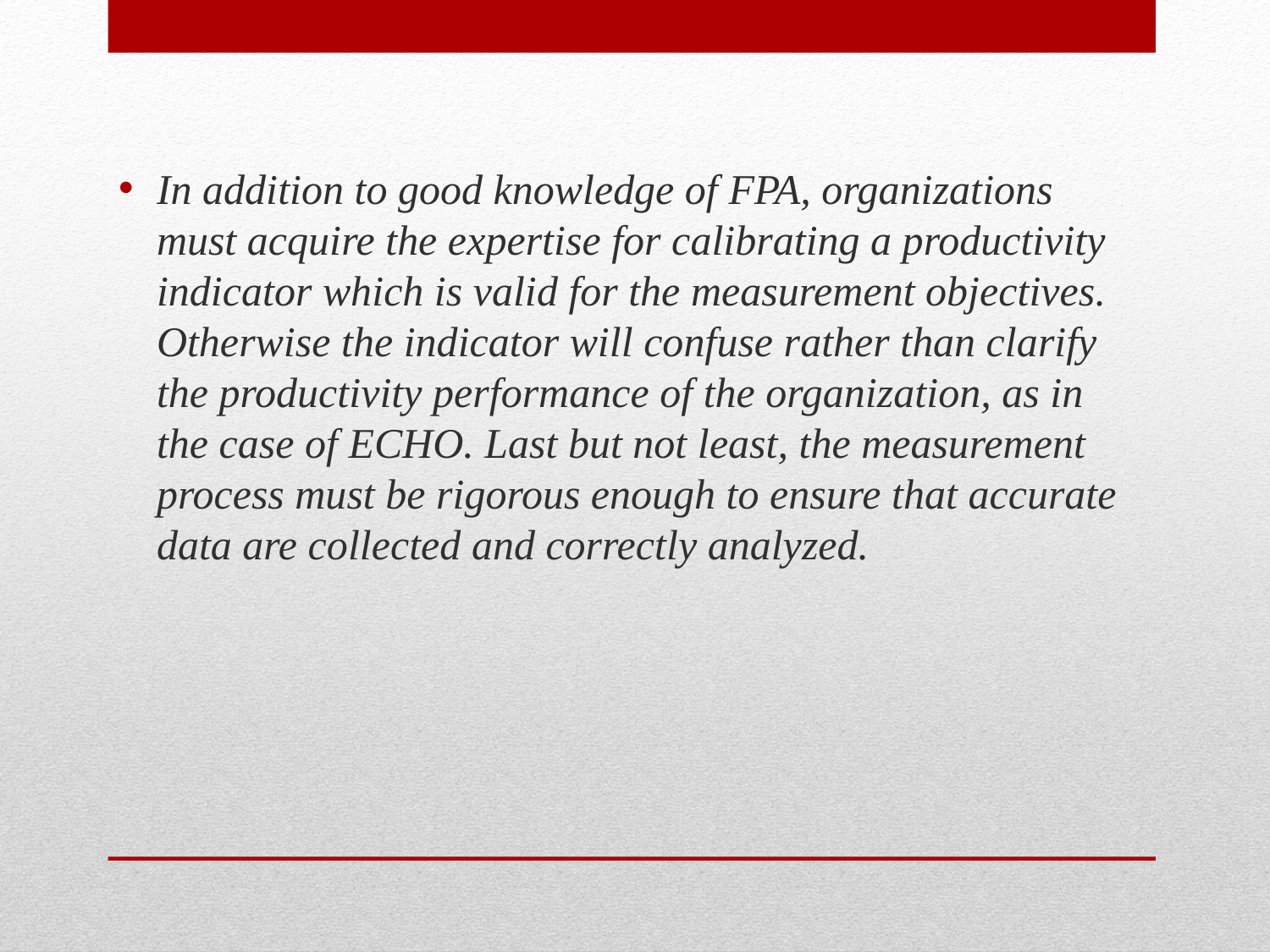

In addition to good knowledge of FPA, organizations must acquire the expertise for calibrating a productivity indicator which is valid for the measurement objectives. Otherwise the indicator will confuse rather than clarify the productivity performance of the organization, as in the case of ECHO. Last but not least, the measurement process must be rigorous enough to ensure that accurate data are collected and correctly analyzed.